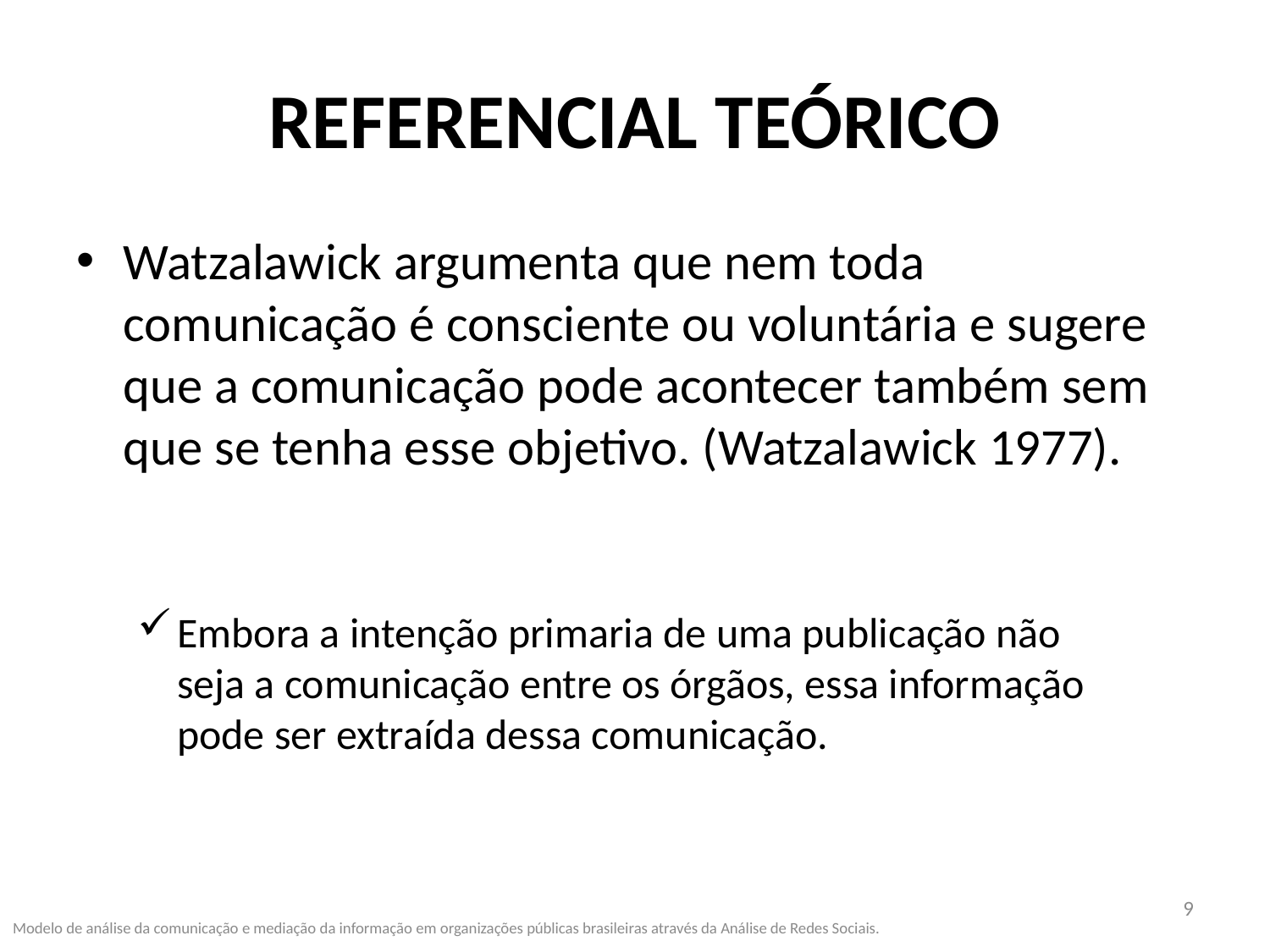

# Referencial teórico
Watzalawick argumenta que nem toda comunicação é consciente ou voluntária e sugere que a comunicação pode acontecer também sem que se tenha esse objetivo. (Watzalawick 1977).
Embora a intenção primaria de uma publicação não seja a comunicação entre os órgãos, essa informação pode ser extraída dessa comunicação.
9
Modelo de análise da comunicação e mediação da informação em organizações públicas brasileiras através da Análise de Redes Sociais.